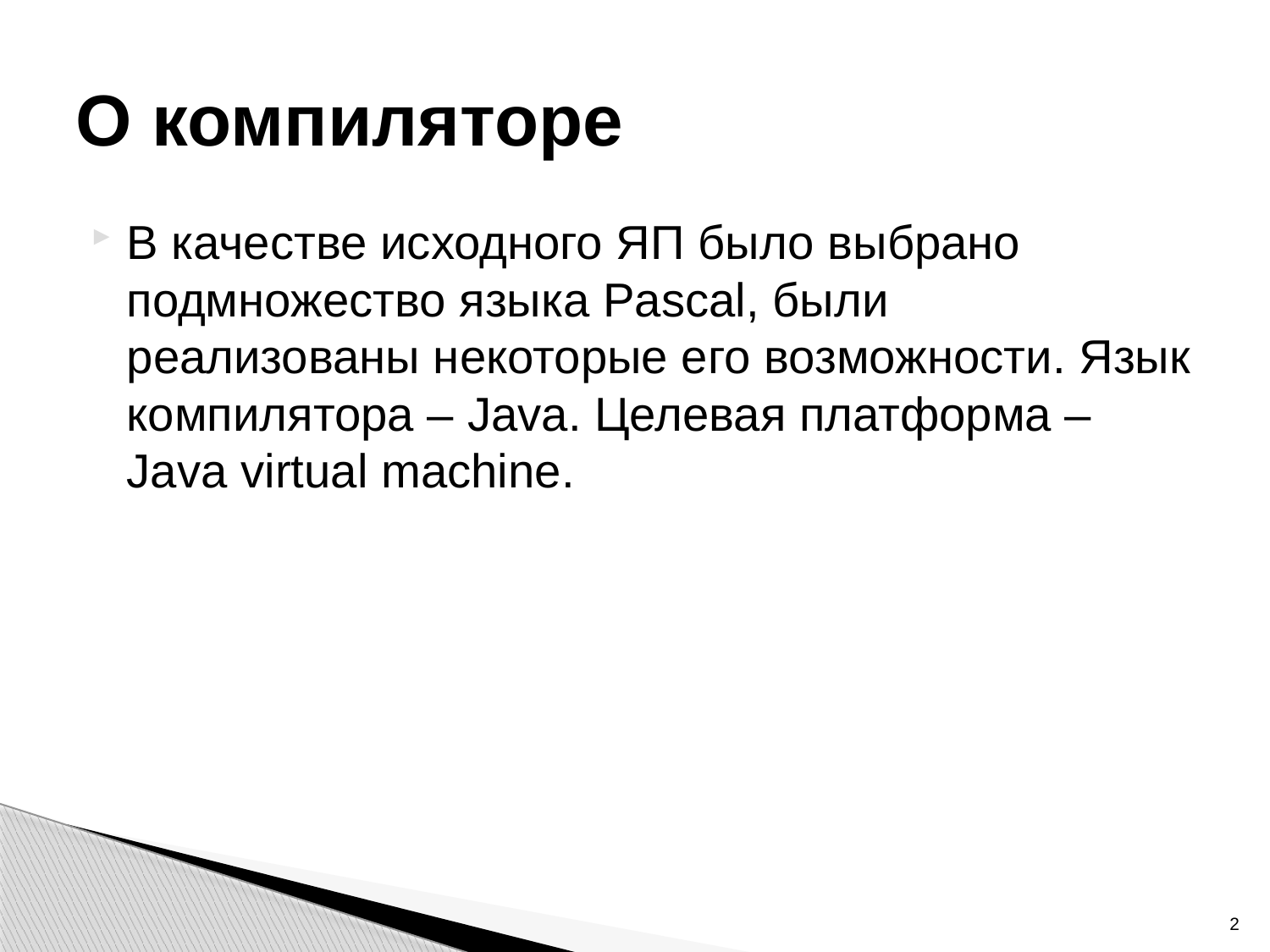

# О компиляторе
В качестве исходного ЯП было выбрано подмножество языка Pascal, были реализованы некоторые его возможности. Язык компилятора – Java. Целевая платформа – Java virtual machine.
2